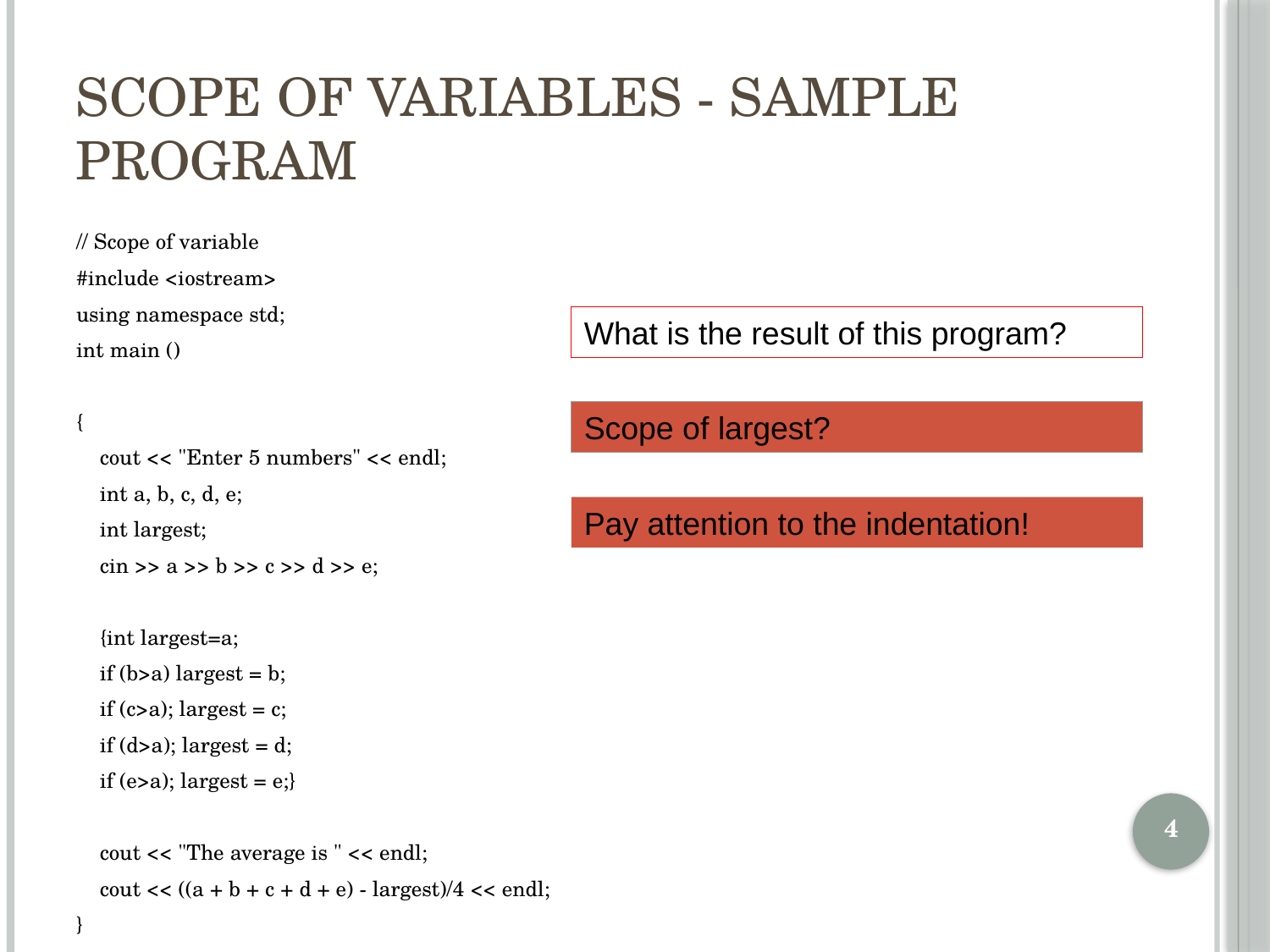

# Scope of variables - Sample Program
// Scope of variable
#include <iostream>
using namespace std;
int main ()

{
    cout << "Enter 5 numbers" << endl;
    int a, b, c, d, e;
    int largest;
    cin >> a >> b >> c >> d >> e;

    {int largest=a;
    if (b>a) largest = b;
    if (c>a); largest = c;
    if (d>a); largest = d;
    if (e>a); largest = e;}

    cout << "The average is " << endl;
    cout << ((a + b + c + d + e) - largest)/4 << endl;
}

What is the result of this program?
Scope of largest?
Pay attention to the indentation!
4